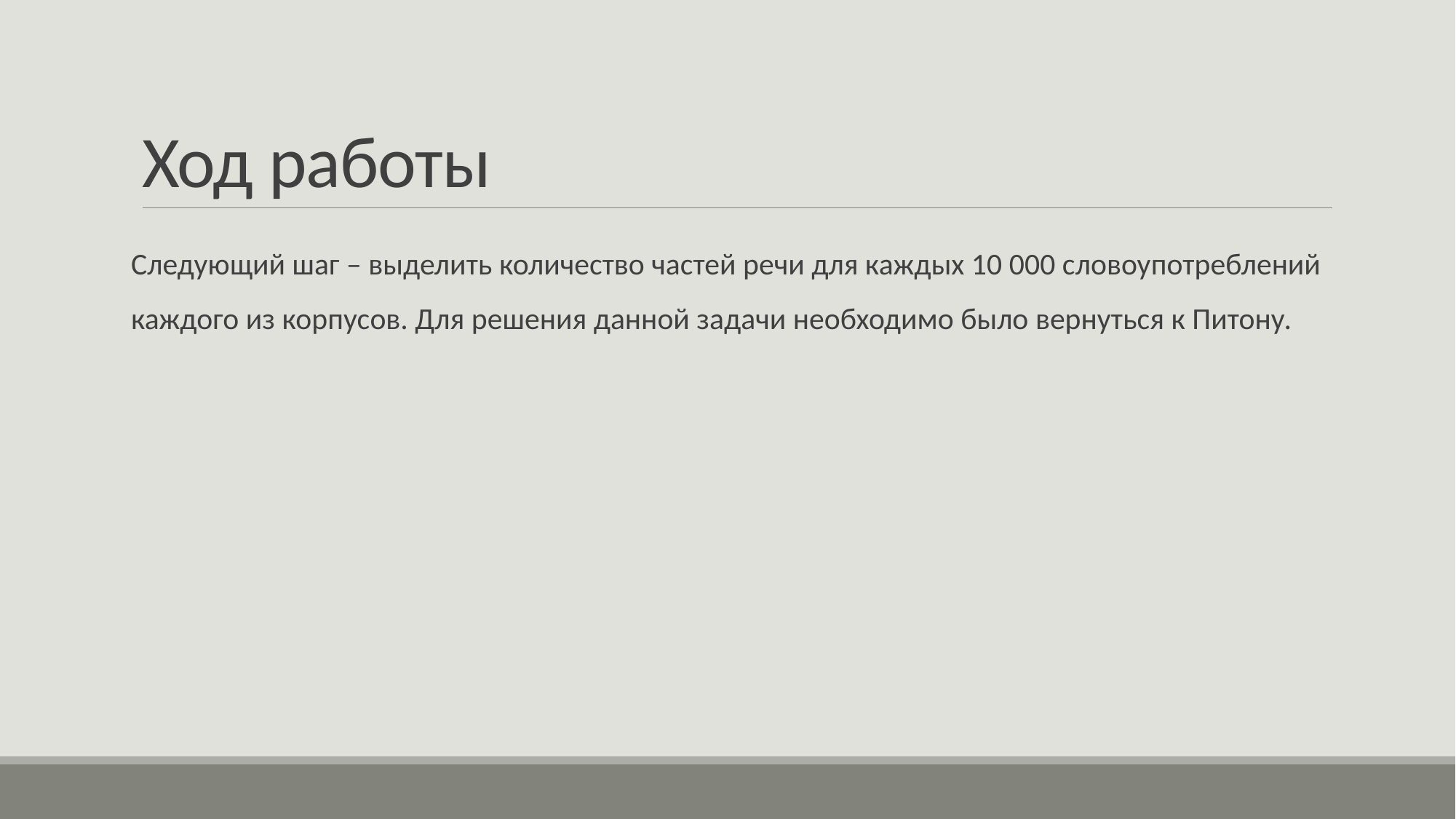

# Ход работы
Следующий шаг – выделить количество частей речи для каждых 10 000 словоупотреблений каждого из корпусов. Для решения данной задачи необходимо было вернуться к Питону.